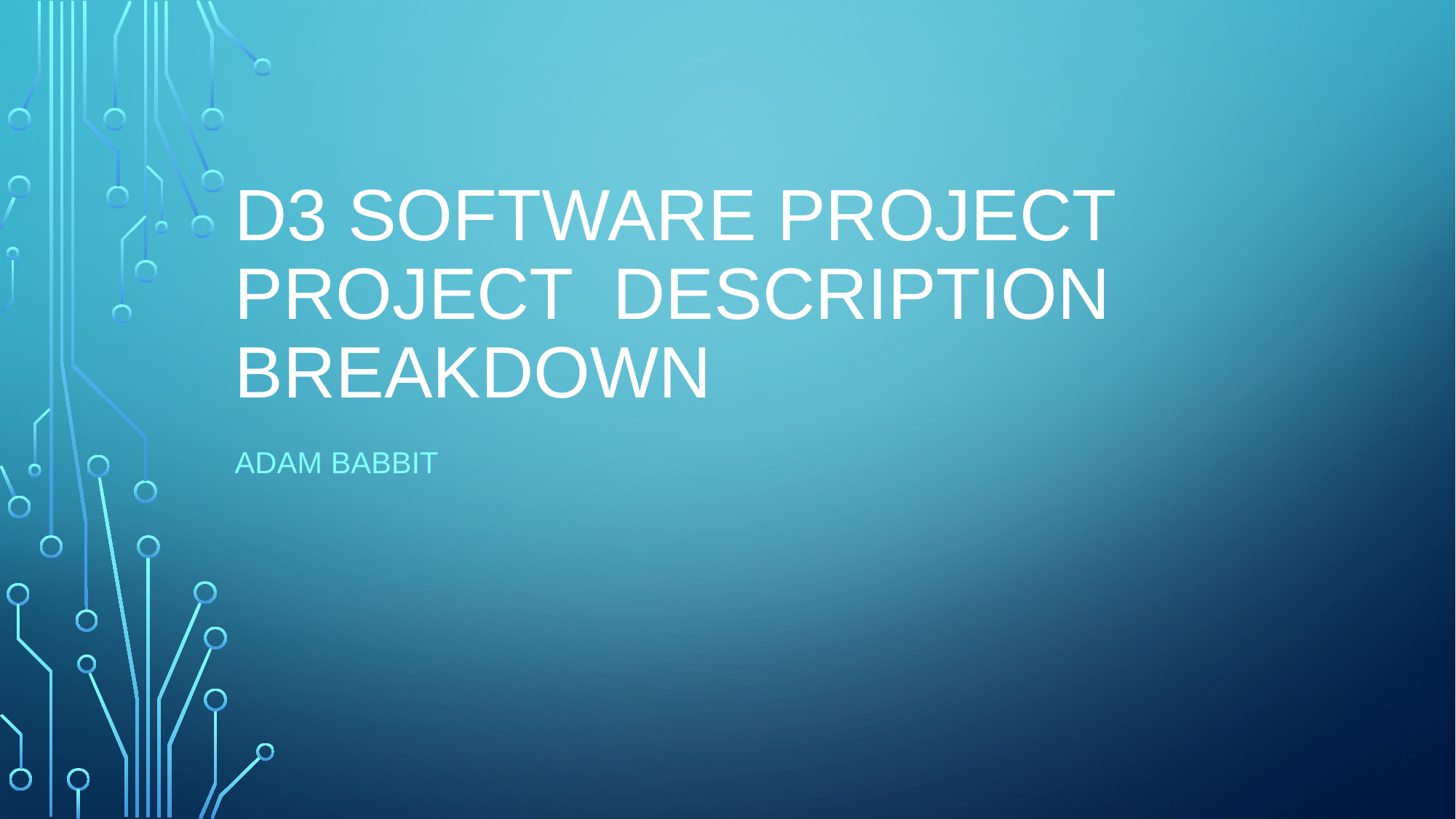

# D3 Software project project  description breakdown
Adam babbit